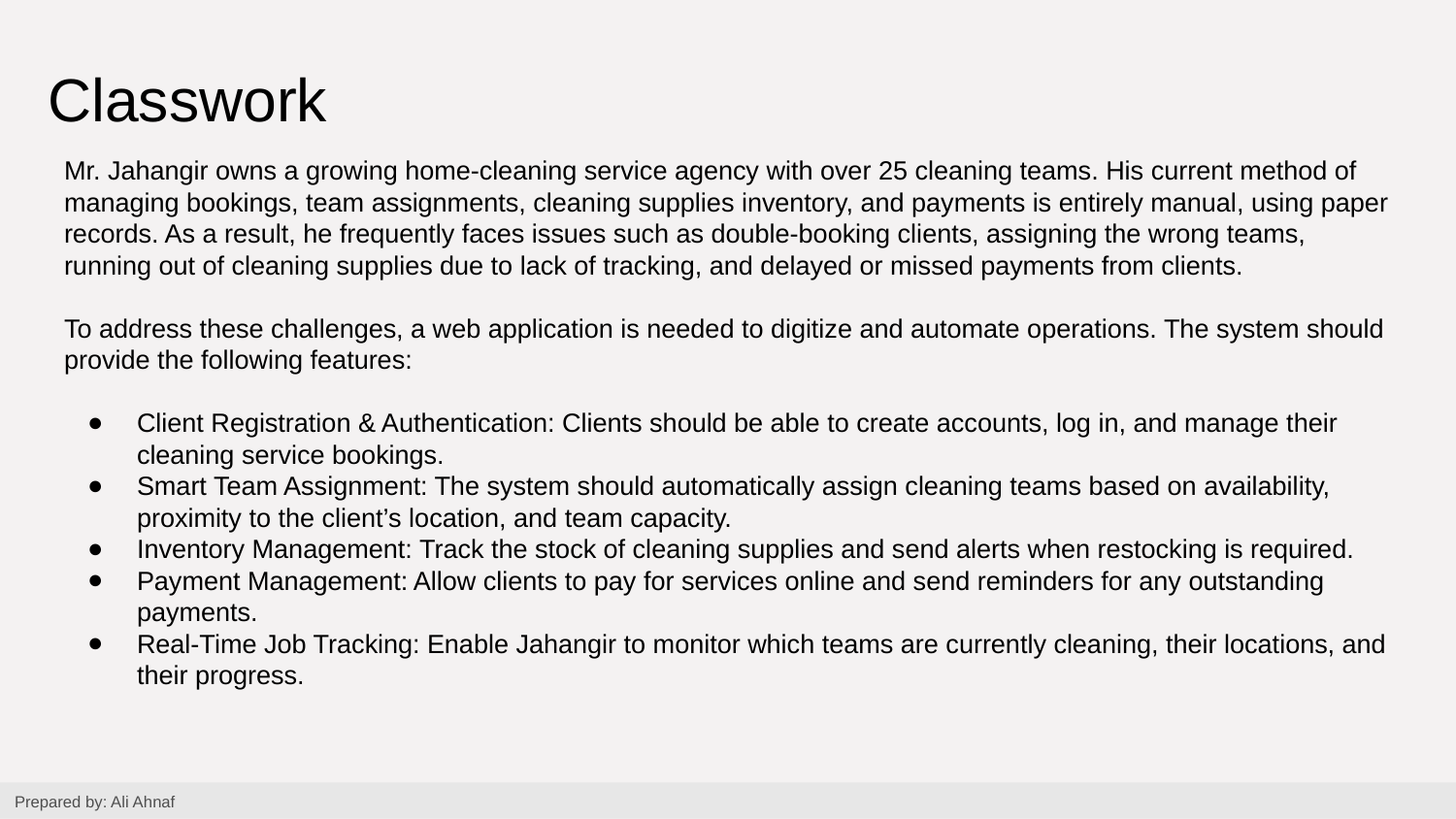

# Classwork
Mr. Jahangir owns a growing home-cleaning service agency with over 25 cleaning teams. His current method of managing bookings, team assignments, cleaning supplies inventory, and payments is entirely manual, using paper records. As a result, he frequently faces issues such as double-booking clients, assigning the wrong teams, running out of cleaning supplies due to lack of tracking, and delayed or missed payments from clients.

To address these challenges, a web application is needed to digitize and automate operations. The system should provide the following features:

Client Registration & Authentication: Clients should be able to create accounts, log in, and manage their cleaning service bookings.
Smart Team Assignment: The system should automatically assign cleaning teams based on availability, proximity to the client’s location, and team capacity.
Inventory Management: Track the stock of cleaning supplies and send alerts when restocking is required.
Payment Management: Allow clients to pay for services online and send reminders for any outstanding payments.
Real-Time Job Tracking: Enable Jahangir to monitor which teams are currently cleaning, their locations, and their progress.

Prepared by: Ali Ahnaf